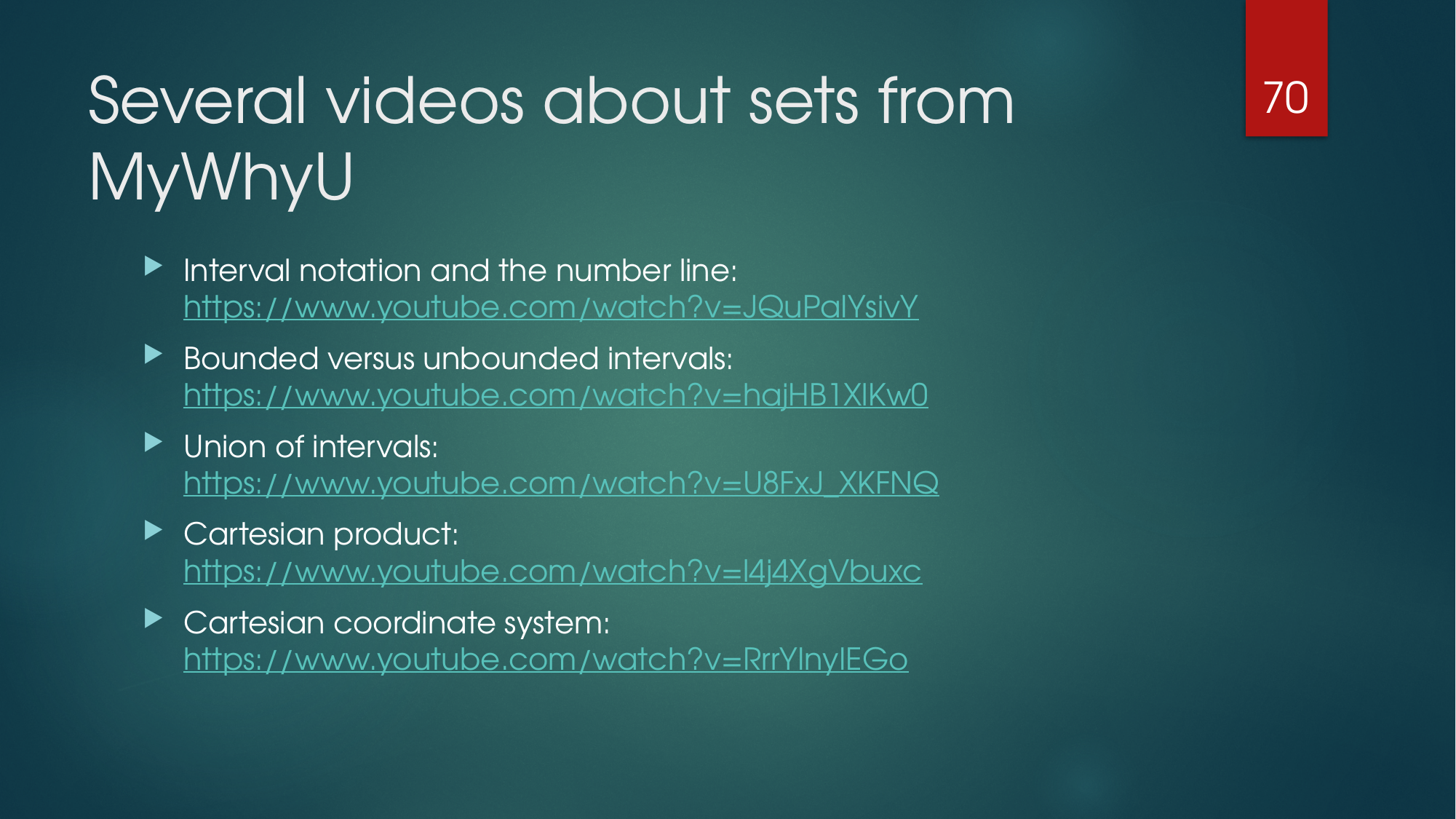

70
# Several videos about sets from MyWhyU
Interval notation and the number line: https://www.youtube.com/watch?v=JQuPaIYsivY
Bounded versus unbounded intervals: https://www.youtube.com/watch?v=hajHB1XlKw0
Union of intervals: https://www.youtube.com/watch?v=U8FxJ_XKFNQ
Cartesian product: https://www.youtube.com/watch?v=l4j4XgVbuxc
Cartesian coordinate system: https://www.youtube.com/watch?v=RrrYInyIEGo